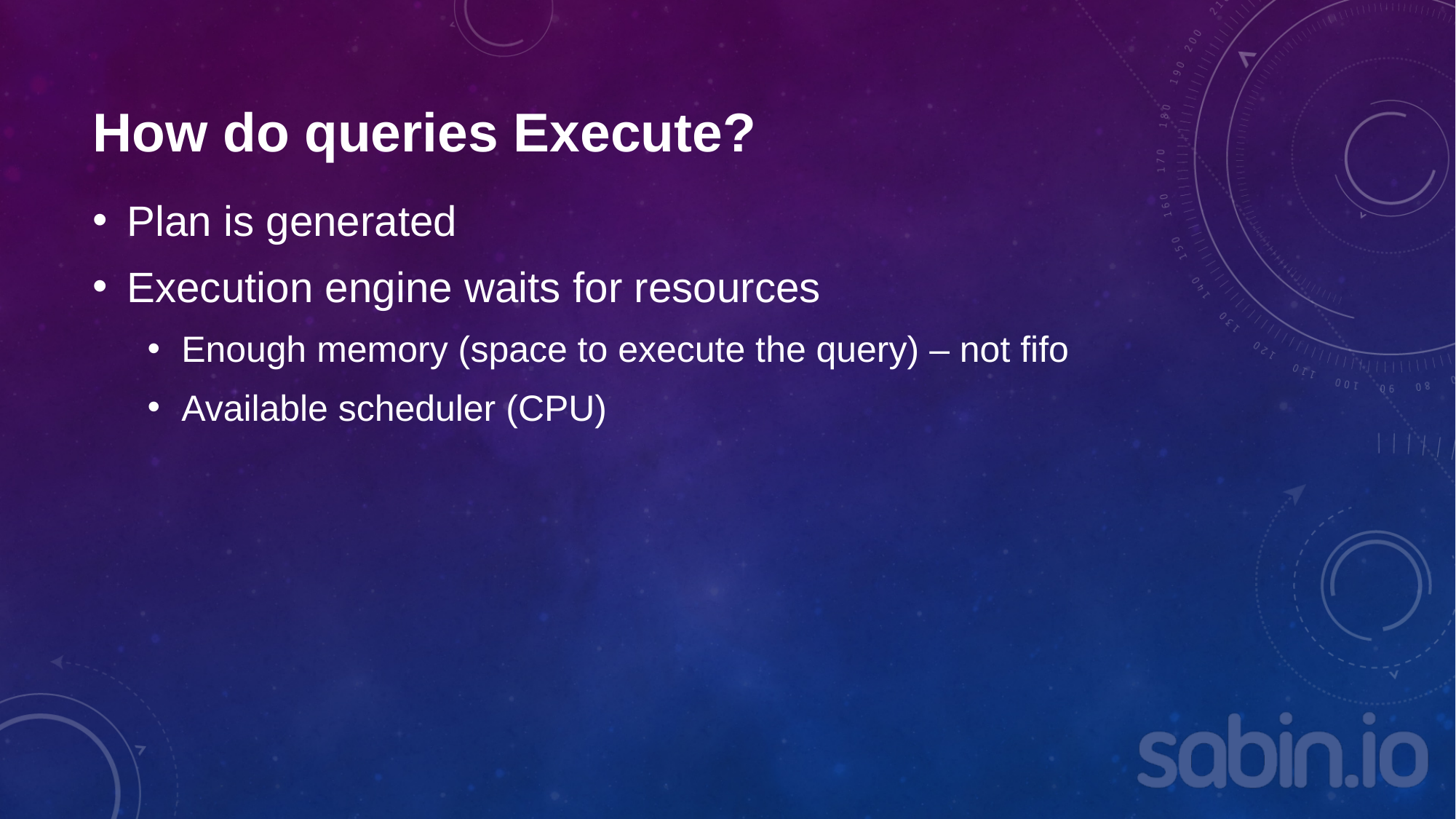

# How do queries Execute?
Plan is generated
Execution engine waits for resources
Enough memory (space to execute the query) – not fifo
Available scheduler (CPU)